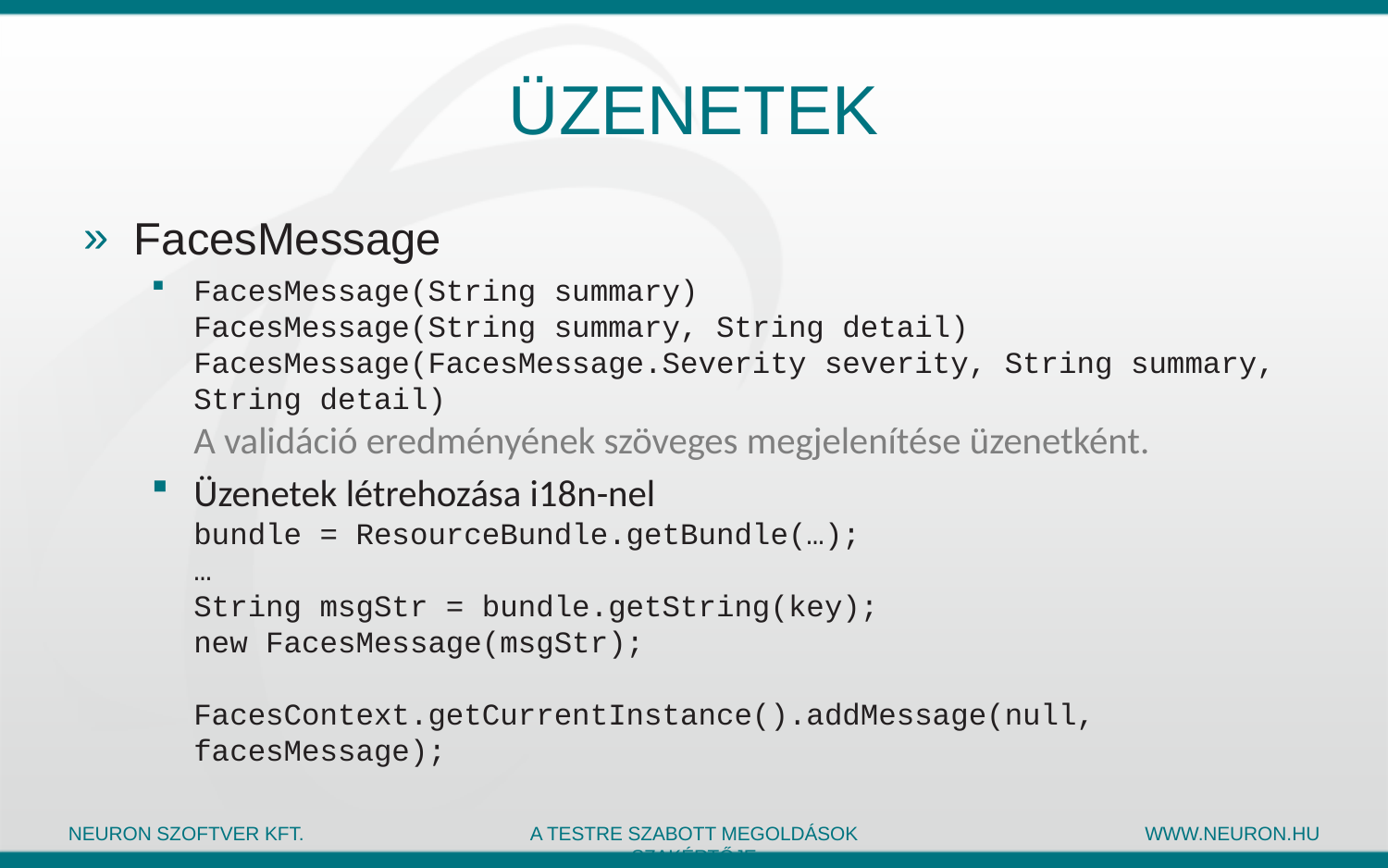

# Üzenetek
FacesMessage
FacesMessage(String summary)
FacesMessage(String summary, String detail)
FacesMessage(FacesMessage.Severity severity, String summary, String detail)
A validáció eredményének szöveges megjelenítése üzenetként.
Üzenetek létrehozása i18n-nel
bundle = ResourceBundle.getBundle(…);
…
String msgStr = bundle.getString(key);
new FacesMessage(msgStr);
FacesContext.getCurrentInstance().addMessage(null, facesMessage);